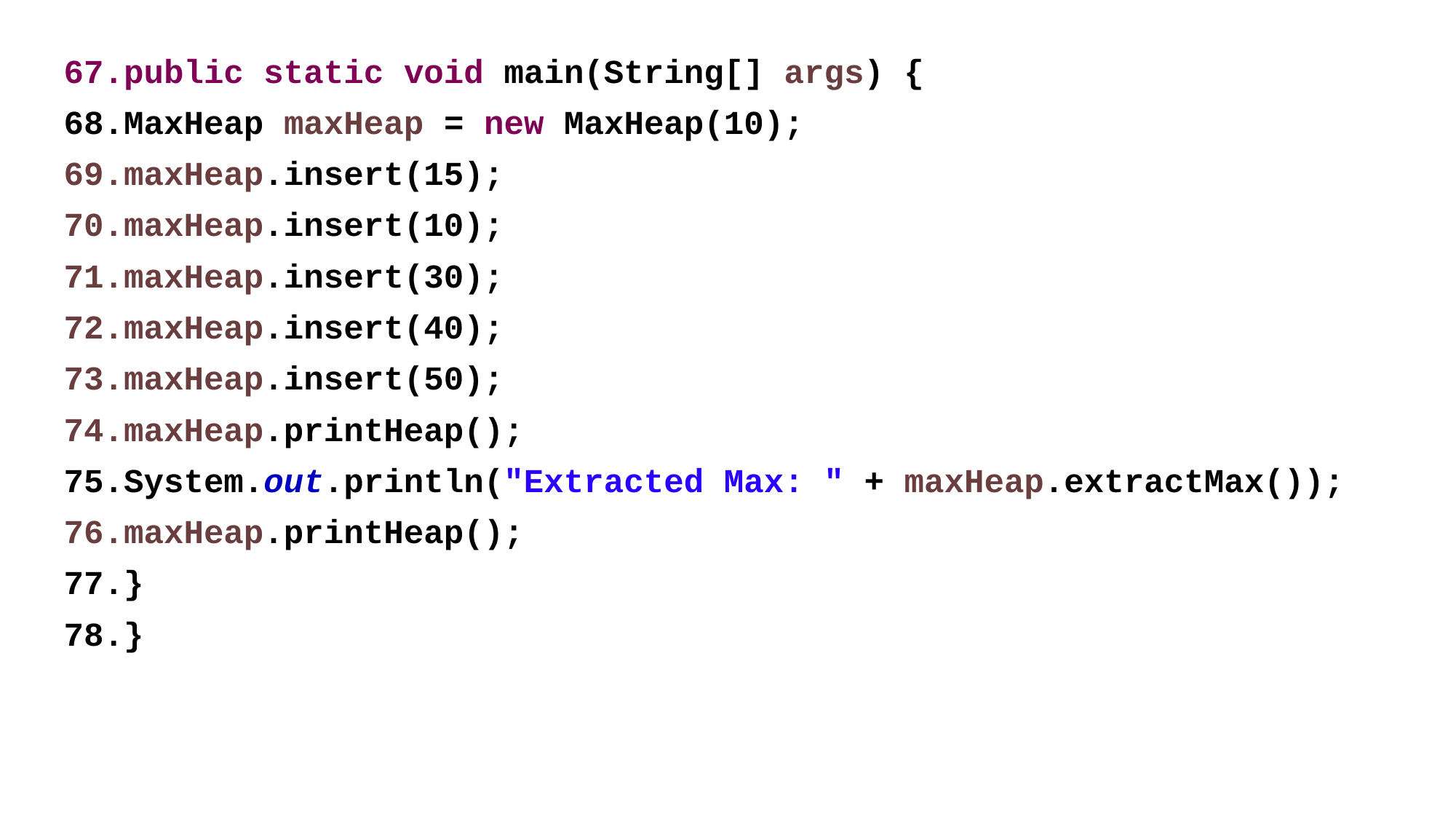

public static void main(String[] args) {
MaxHeap maxHeap = new MaxHeap(10);
maxHeap.insert(15);
maxHeap.insert(10);
maxHeap.insert(30);
maxHeap.insert(40);
maxHeap.insert(50);
maxHeap.printHeap();
System.out.println("Extracted Max: " + maxHeap.extractMax());
maxHeap.printHeap();
}
}